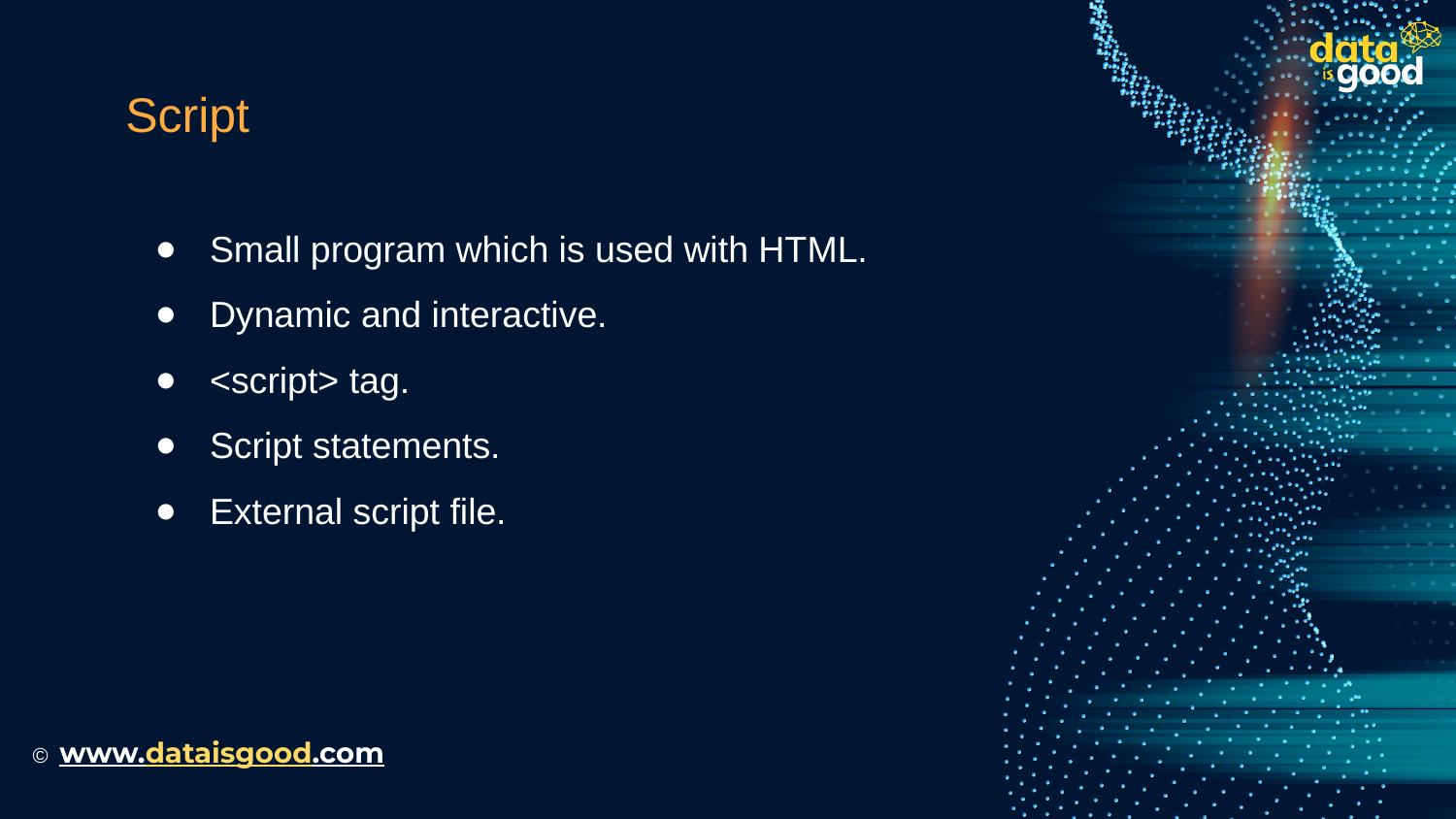

# Script
Small program which is used with HTML.
Dynamic and interactive.
<script> tag.
Script statements.
External script file.